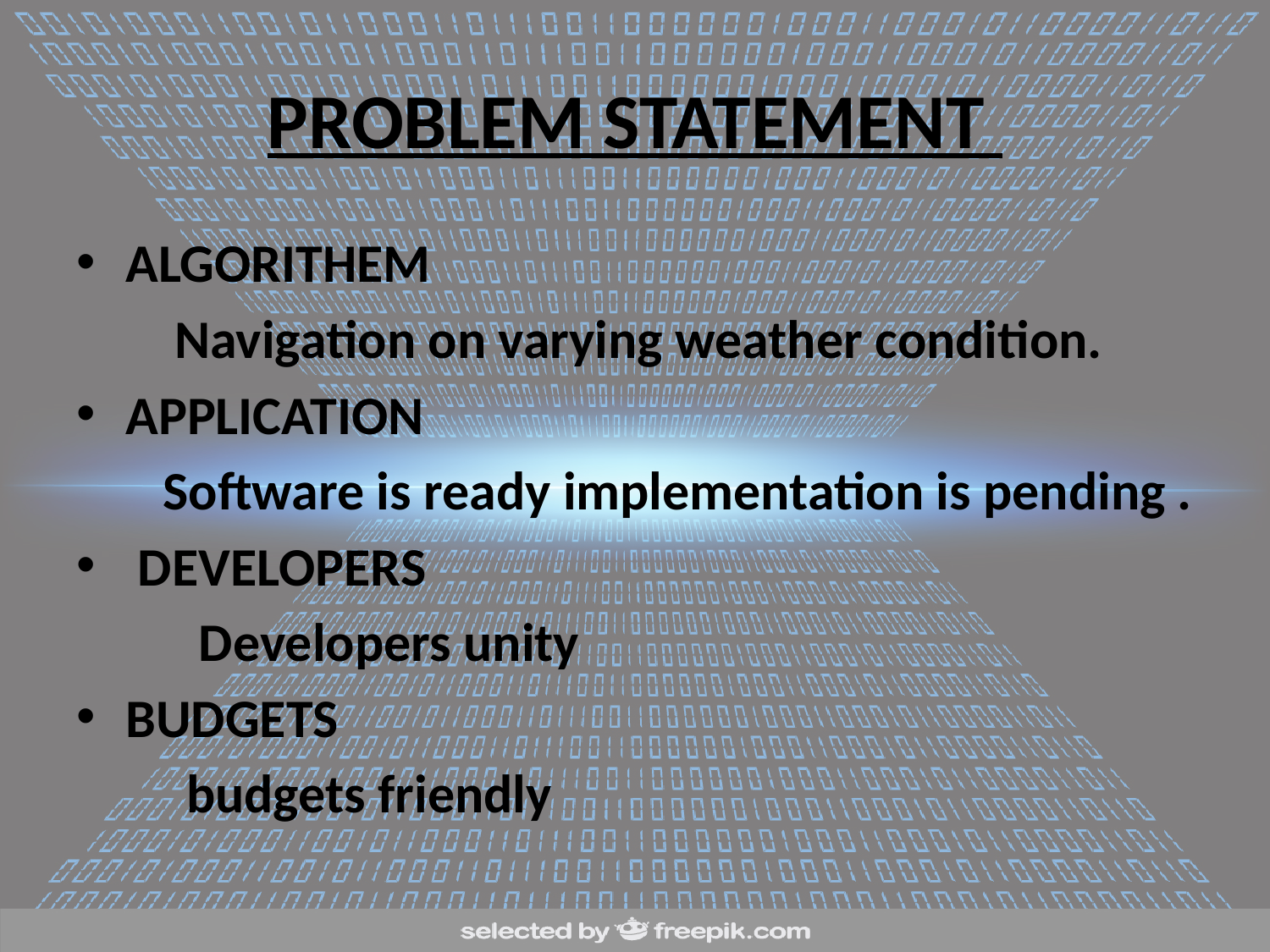

# PROBLEM STATEMENT
ALGORITHEM
        Navigation on varying weather condition.
APPLICATION
       Software is ready implementation is pending .
 DEVELOPERS
          Developers unity
BUDGETS
         budgets friendly